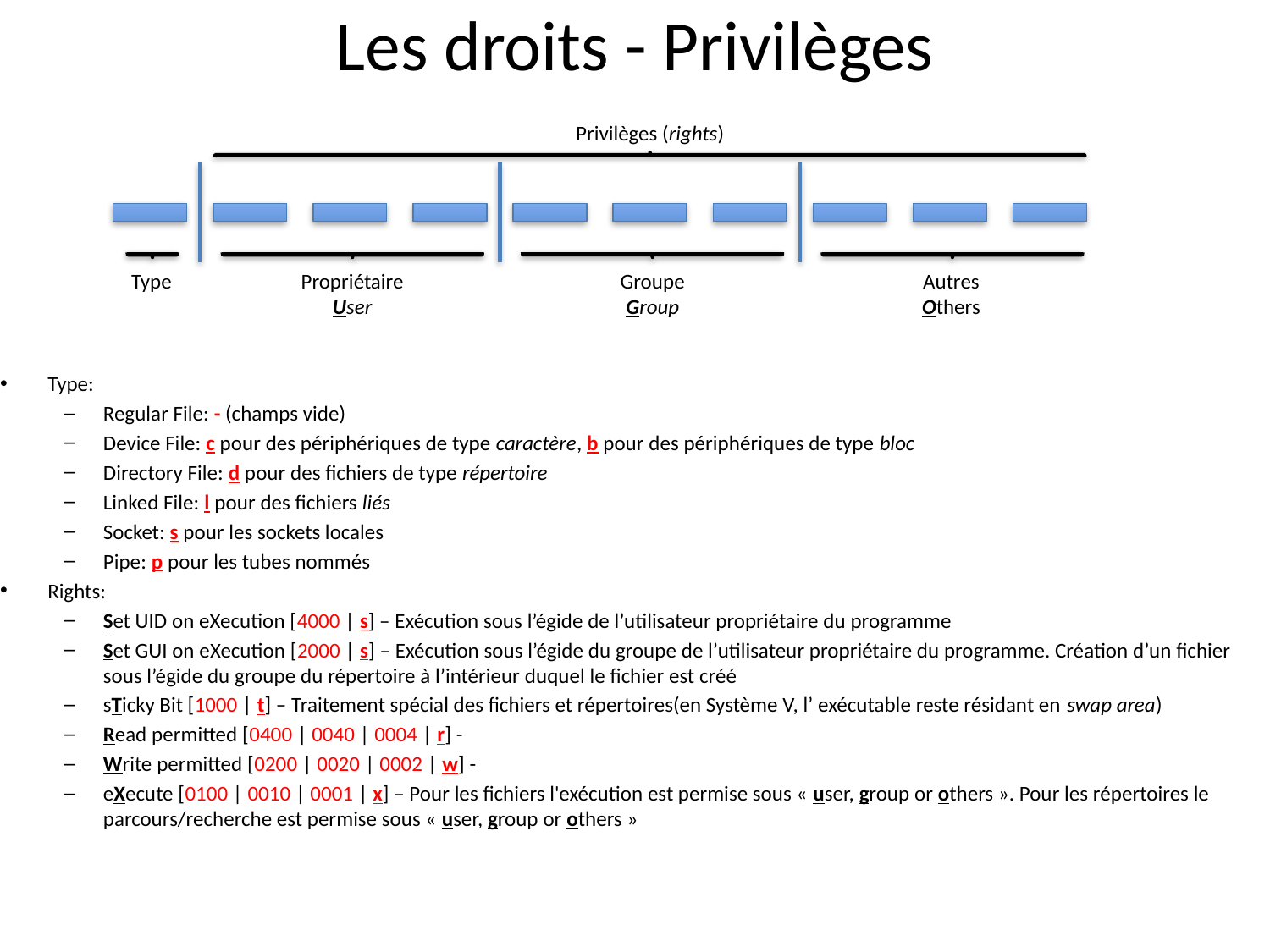

# Les droits - Privilèges

Privilèges (rights)

Type
Groupe
Group
Autres
Others
Propriétaire
User
Type:
Regular File: - (champs vide)
Device File: c pour des périphériques de type caractère, b pour des périphériques de type bloc
Directory File: d pour des fichiers de type répertoire
Linked File: l pour des fichiers liés
Socket: s pour les sockets locales
Pipe: p pour les tubes nommés
Rights:
Set UID on eXecution [4000 | s] – Exécution sous l’égide de l’utilisateur propriétaire du programme
Set GUI on eXecution [2000 | s] – Exécution sous l’égide du groupe de l’utilisateur propriétaire du programme. Création d’un fichier sous l’égide du groupe du répertoire à l’intérieur duquel le fichier est créé
sTicky Bit [1000 | t] – Traitement spécial des fichiers et répertoires(en Système V, l’ exécutable reste résidant en swap area)
Read permitted [0400 | 0040 | 0004 | r] -
Write permitted [0200 | 0020 | 0002 | w] -
eXecute [0100 | 0010 | 0001 | x] – Pour les fichiers l'exécution est permise sous « user, group or others ». Pour les répertoires le parcours/recherche est permise sous « user, group or others »